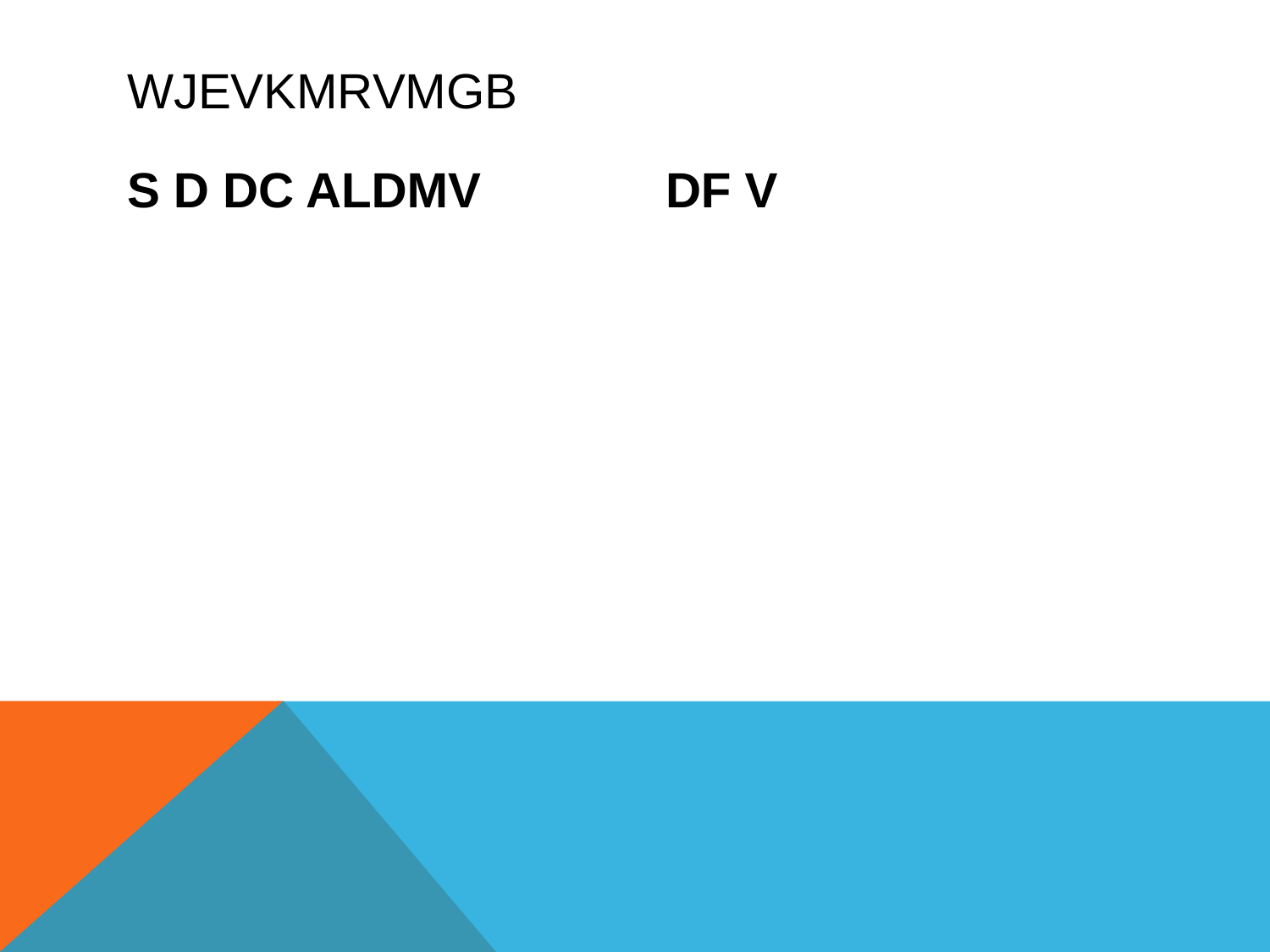

# WJEVKMRVMGB
S D DC ALDMV
DF V